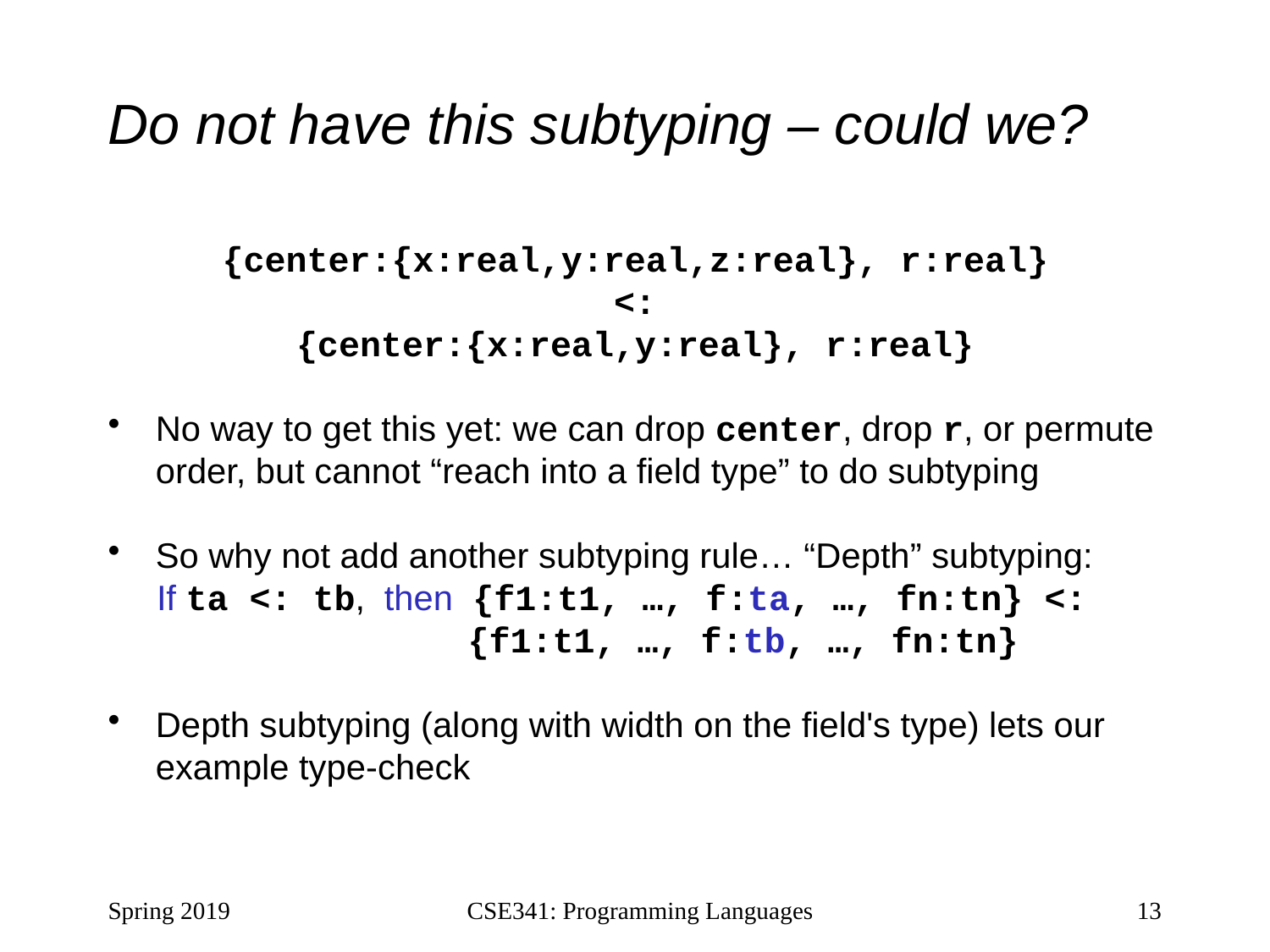

# Do not have this subtyping – could we?

{center:{x:real,y:real,z:real}, r:real}
<:
{center:{x:real,y:real}, r:real}

No way to get this yet: we can drop center, drop r, or permute order, but cannot “reach into a field type” to do subtyping

So why not add another subtyping rule… “Depth” subtyping:
     If ta <: tb,  then  {f1:t1, …, f:ta, …, fn:tn} <:
                 {f1:t1, …, f:tb, …, fn:tn}

Depth subtyping (along with width on the field's type) lets our example type-check

Spring 2019
CSE341: Programming Languages
13